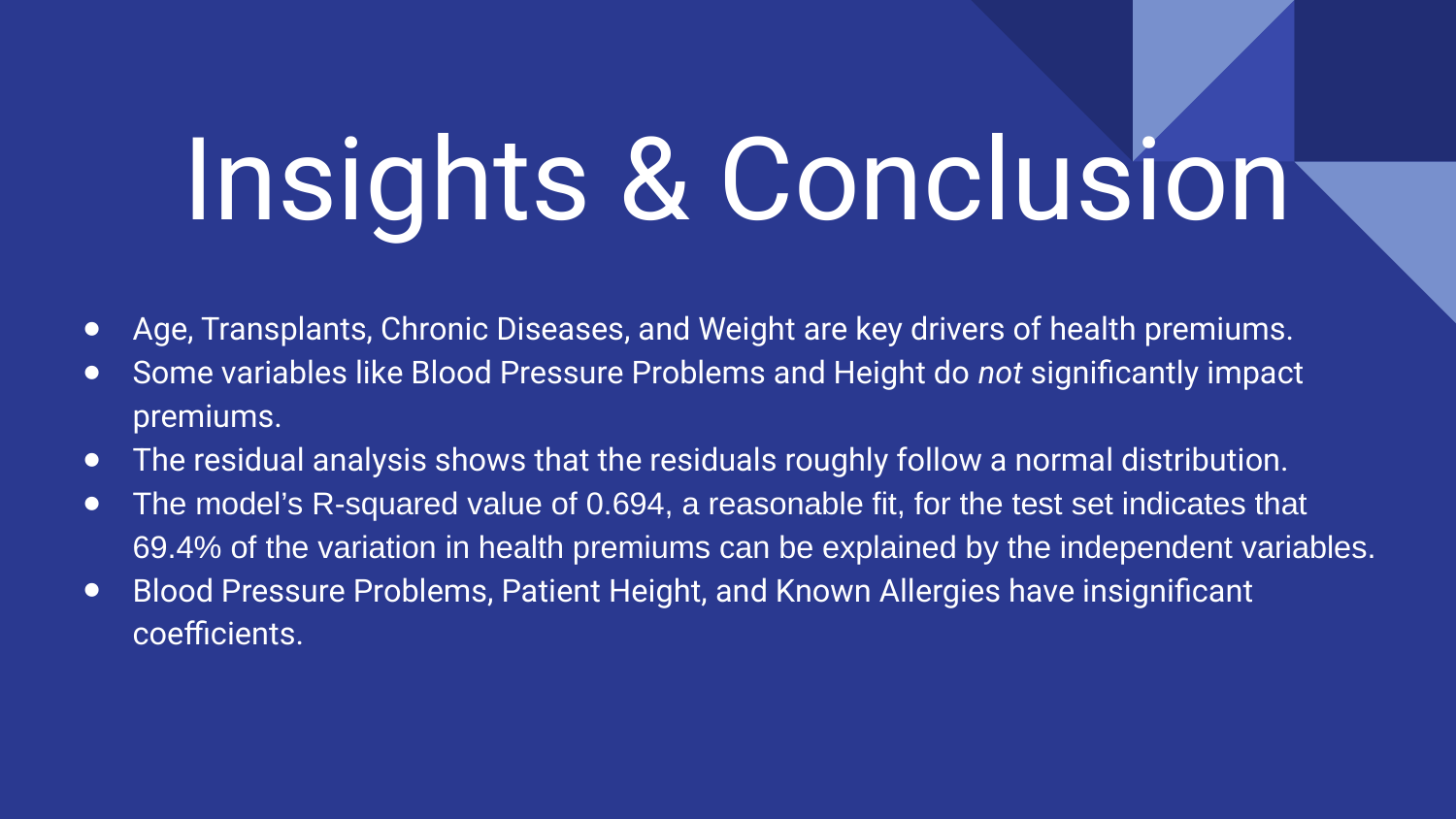

# Insights & Conclusion
Age, Transplants, Chronic Diseases, and Weight are key drivers of health premiums.
Some variables like Blood Pressure Problems and Height do not significantly impact premiums.
The residual analysis shows that the residuals roughly follow a normal distribution.
The model’s R-squared value of 0.694, a reasonable fit, for the test set indicates that 69.4% of the variation in health premiums can be explained by the independent variables.
Blood Pressure Problems, Patient Height, and Known Allergies have insignificant coefficients.